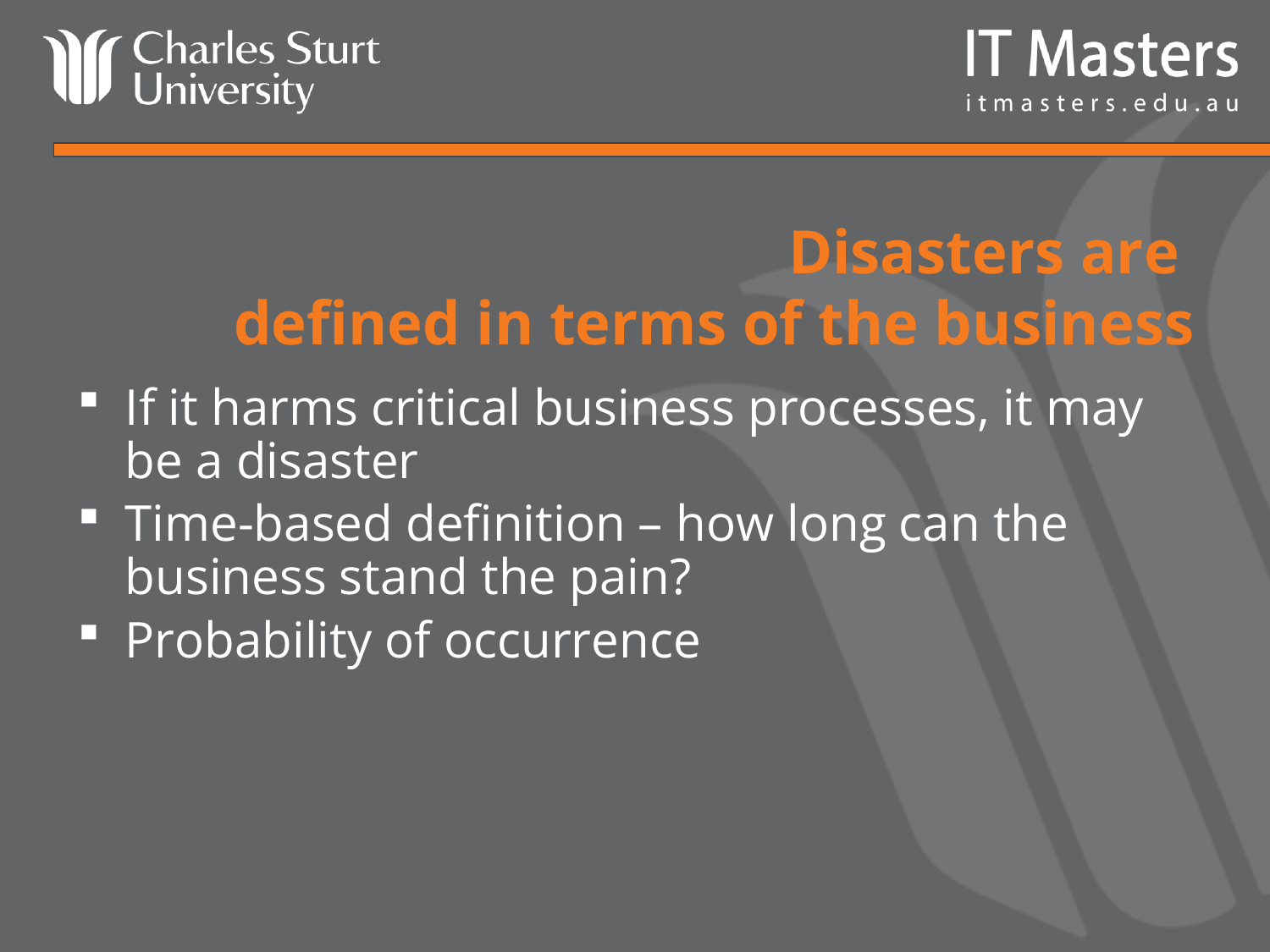

# Disasters are defined in terms of the business
If it harms critical business processes, it may be a disaster
Time-based definition – how long can the business stand the pain?
Probability of occurrence